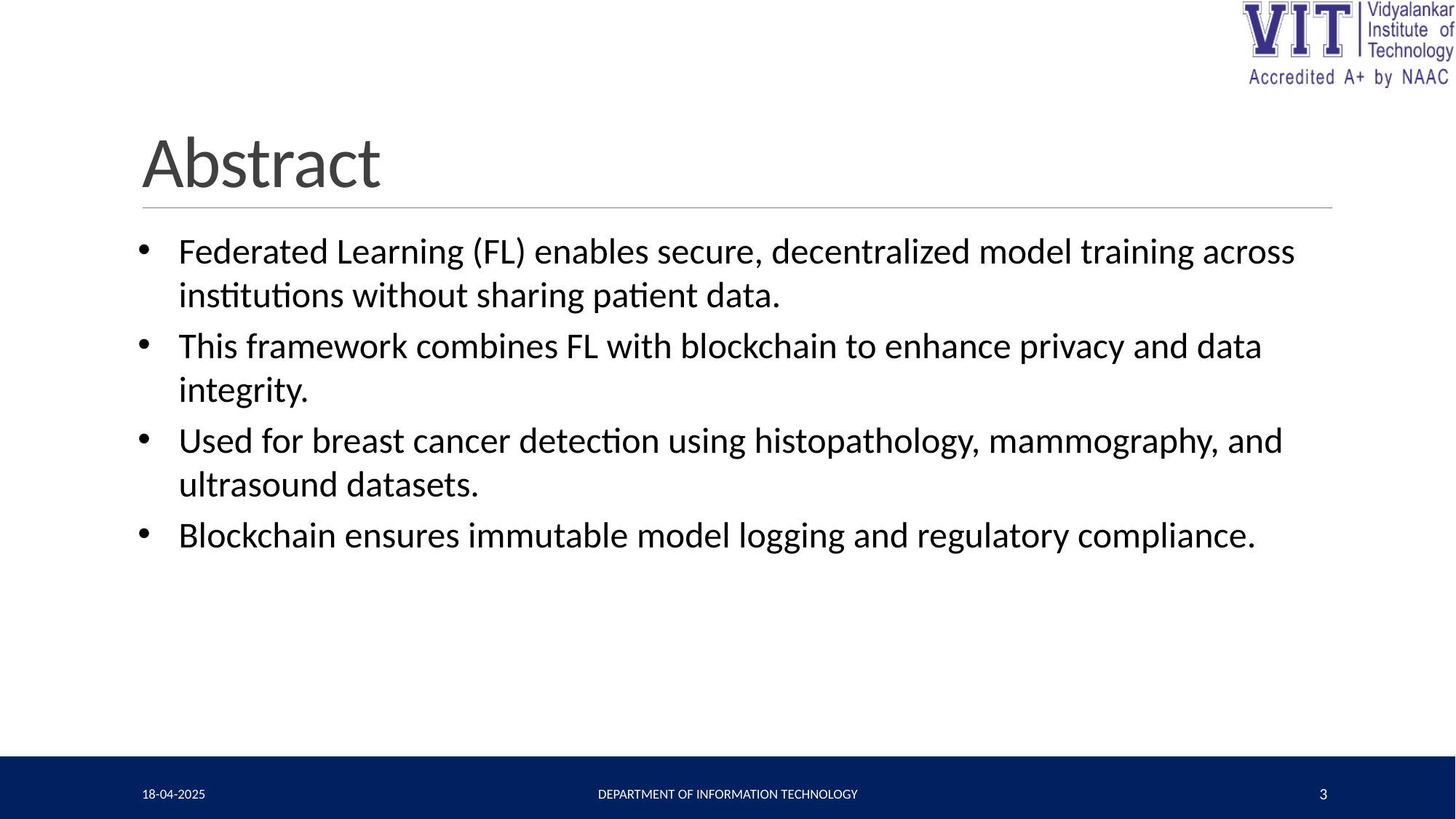

# Abstract
Federated Learning (FL) enables secure, decentralized model training across institutions without sharing patient data.
This framework combines FL with blockchain to enhance privacy and data integrity.
Used for breast cancer detection using histopathology, mammography, and ultrasound datasets.
Blockchain ensures immutable model logging and regulatory compliance.
18-04-2025
Department of Information Technology
3